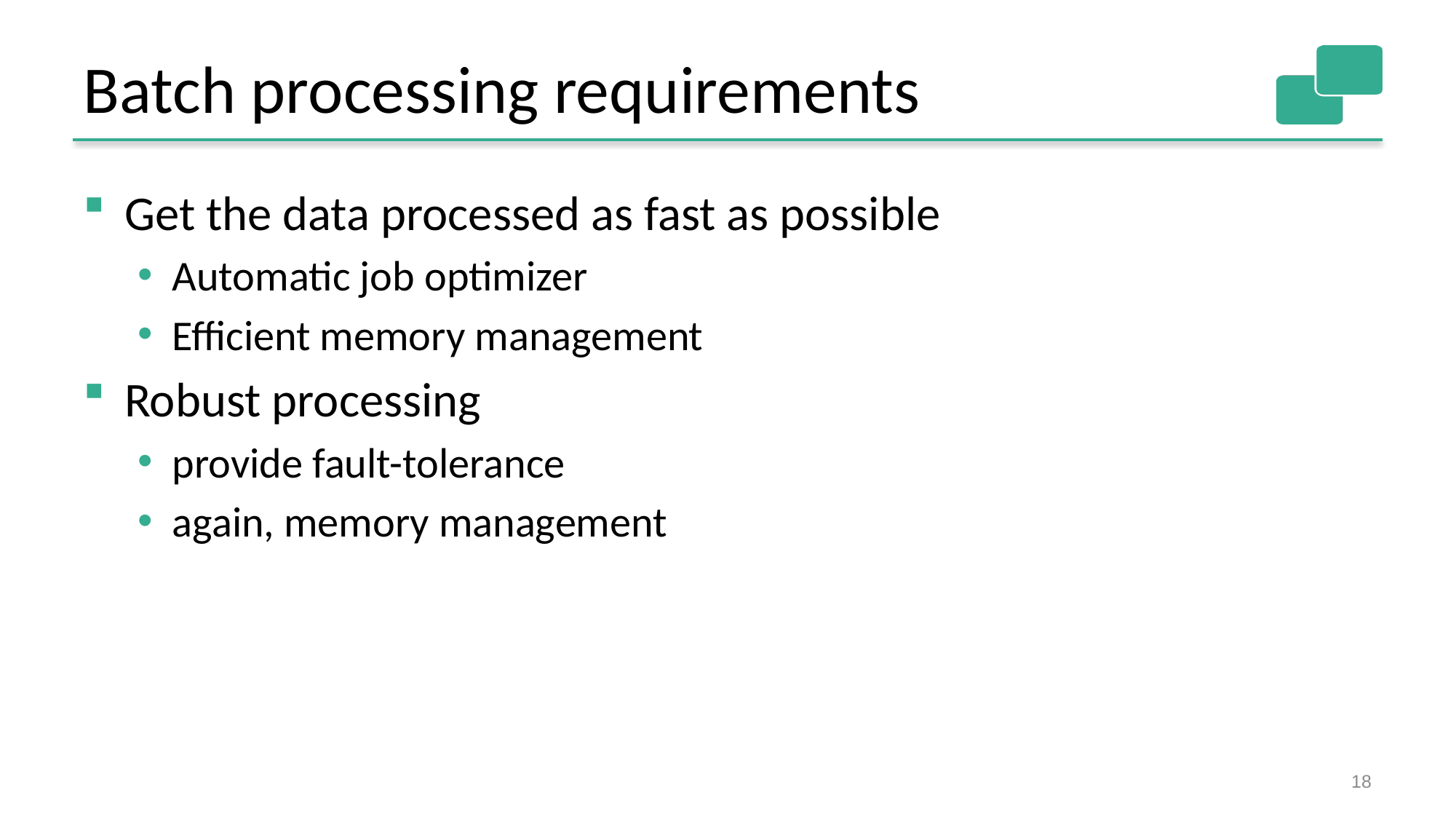

# Batch processing requirements
Get the data processed as fast as possible
Automatic job optimizer
Efficient memory management
Robust processing
provide fault-tolerance
again, memory management
18